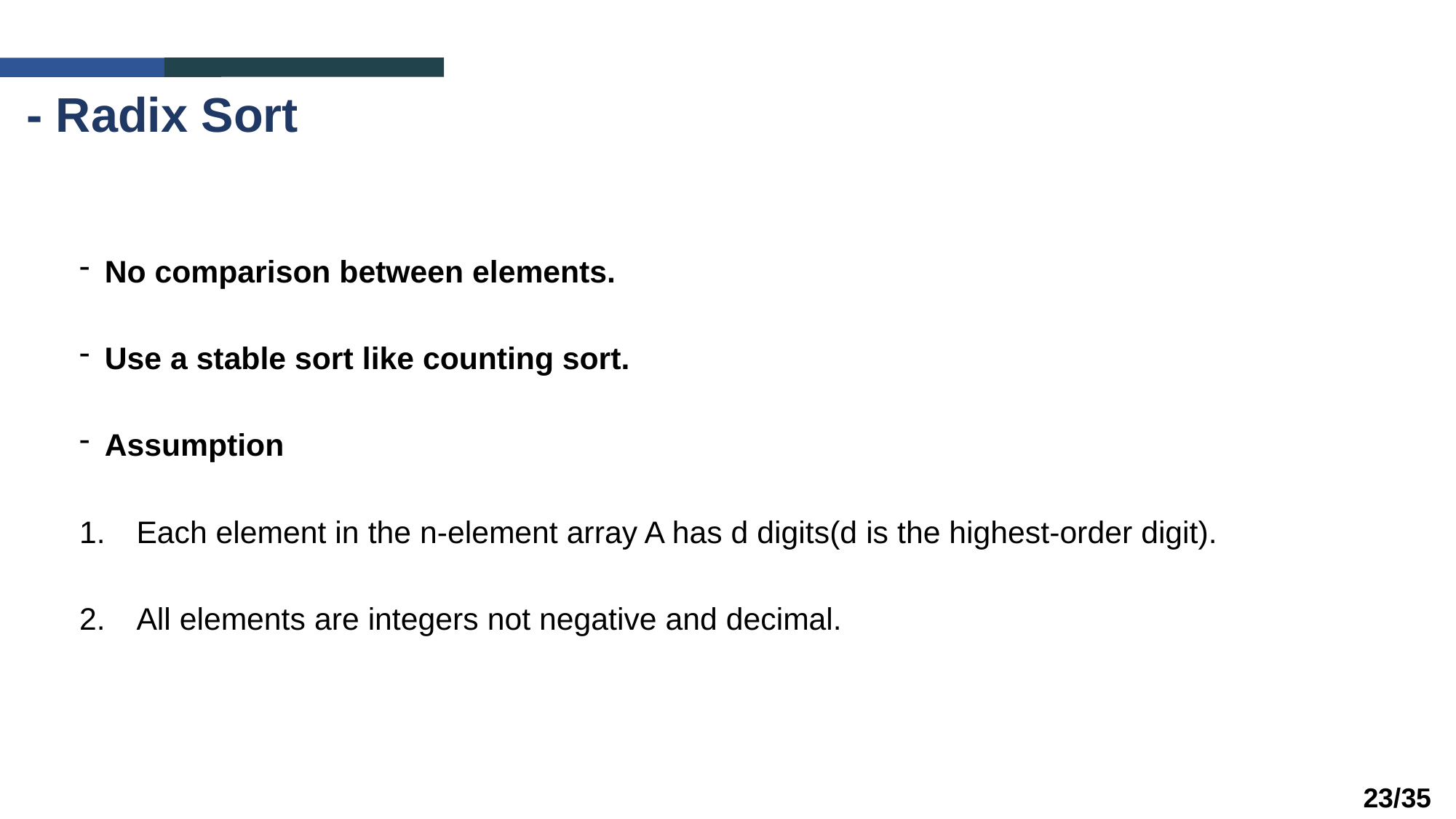

- Radix Sort
No comparison between elements.
Use a stable sort like counting sort.
Assumption
Each element in the n-element array A has d digits(d is the highest-order digit).
All elements are integers not negative and decimal.

23/35